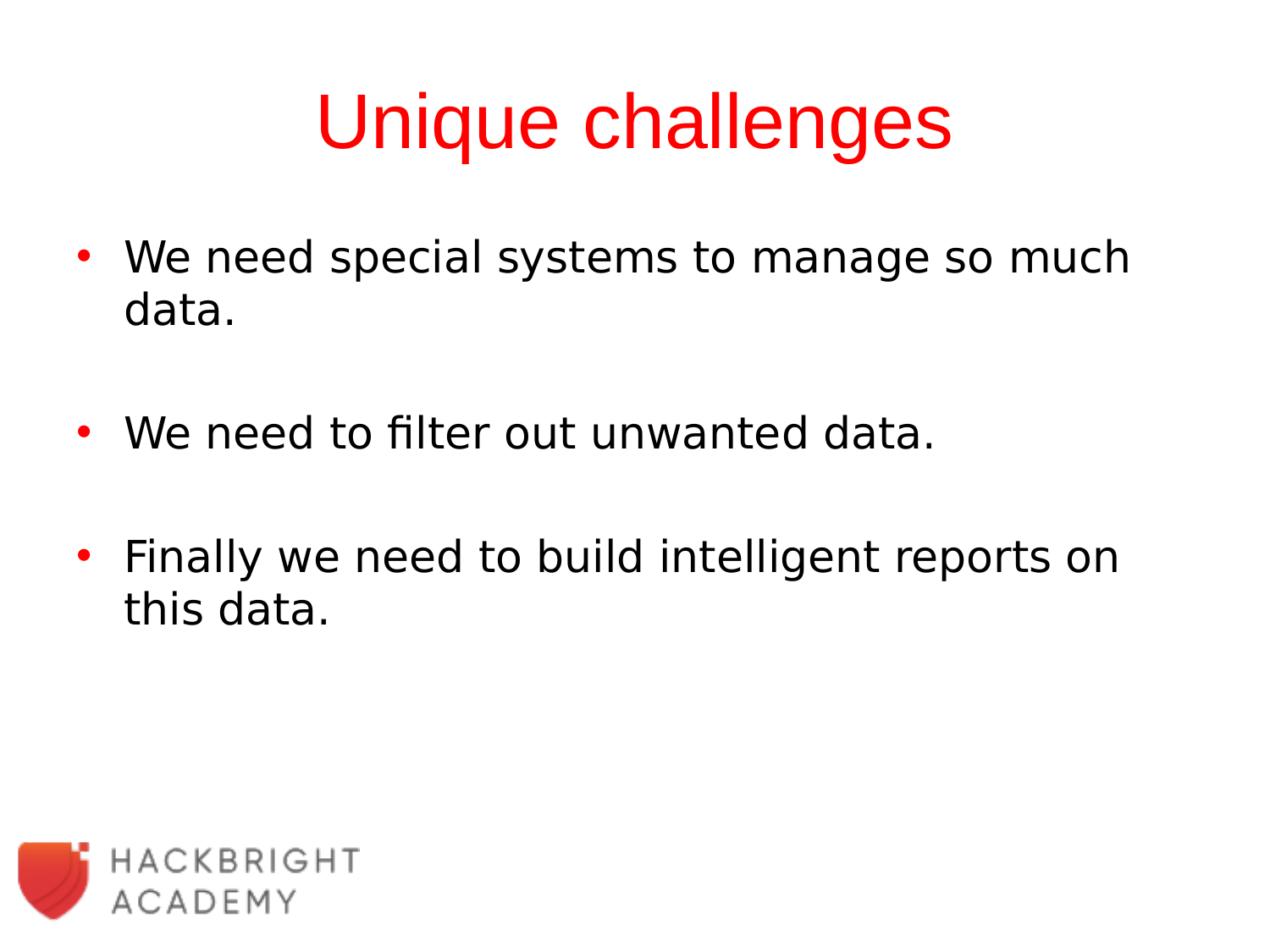

# Unique challenges
We need special systems to manage so much data.

We need to filter out unwanted data.

Finally we need to build intelligent reports on this data.